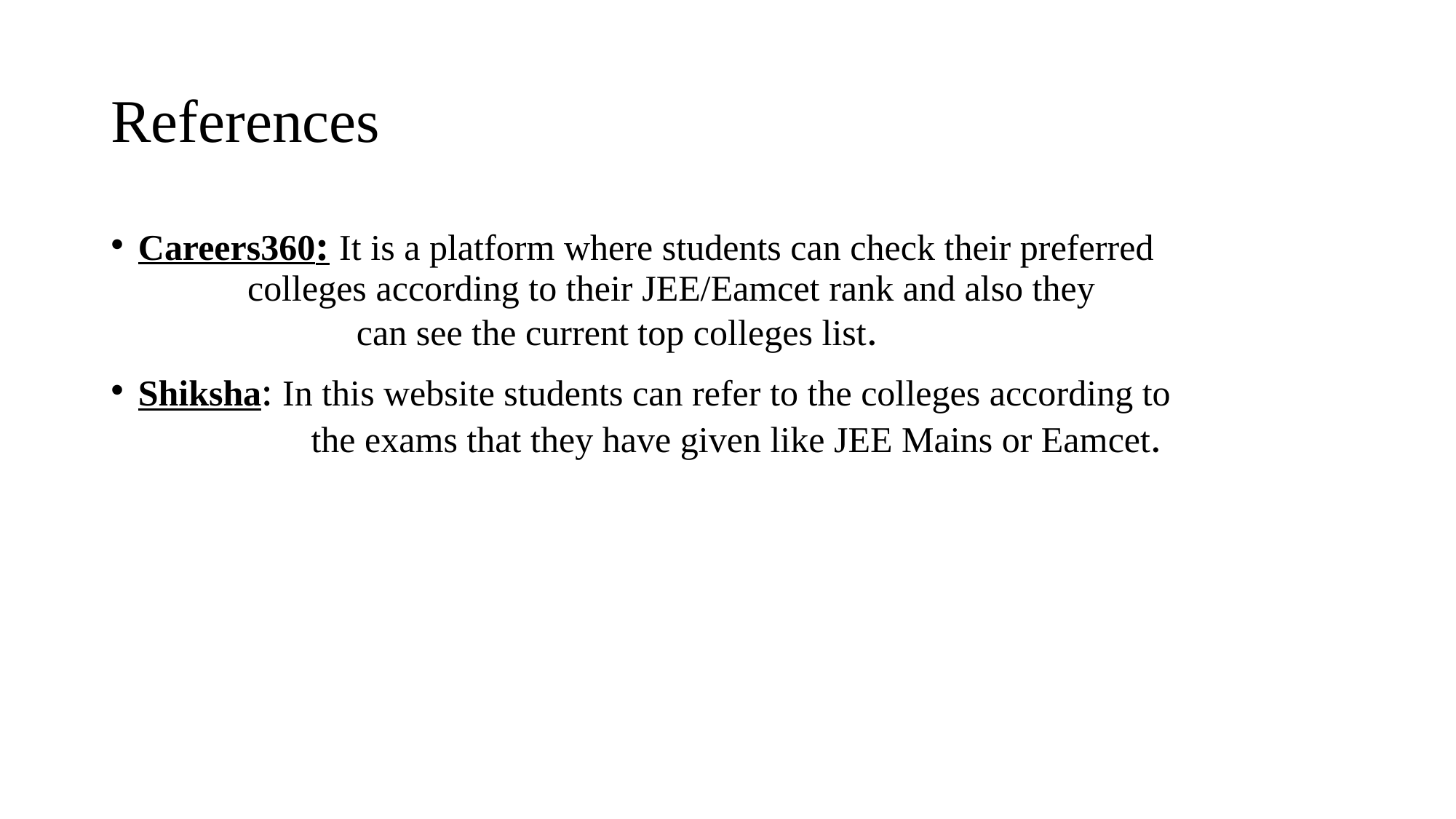

# References
Careers360: It is a platform where students can check their preferred       	 	             colleges according to their JEE/Eamcet rank and also they 		                 	 	can see the current top colleges list.
Shiksha: In this website students can refer to the colleges according to 	      		       the exams that they have given like JEE Mains or Eamcet.